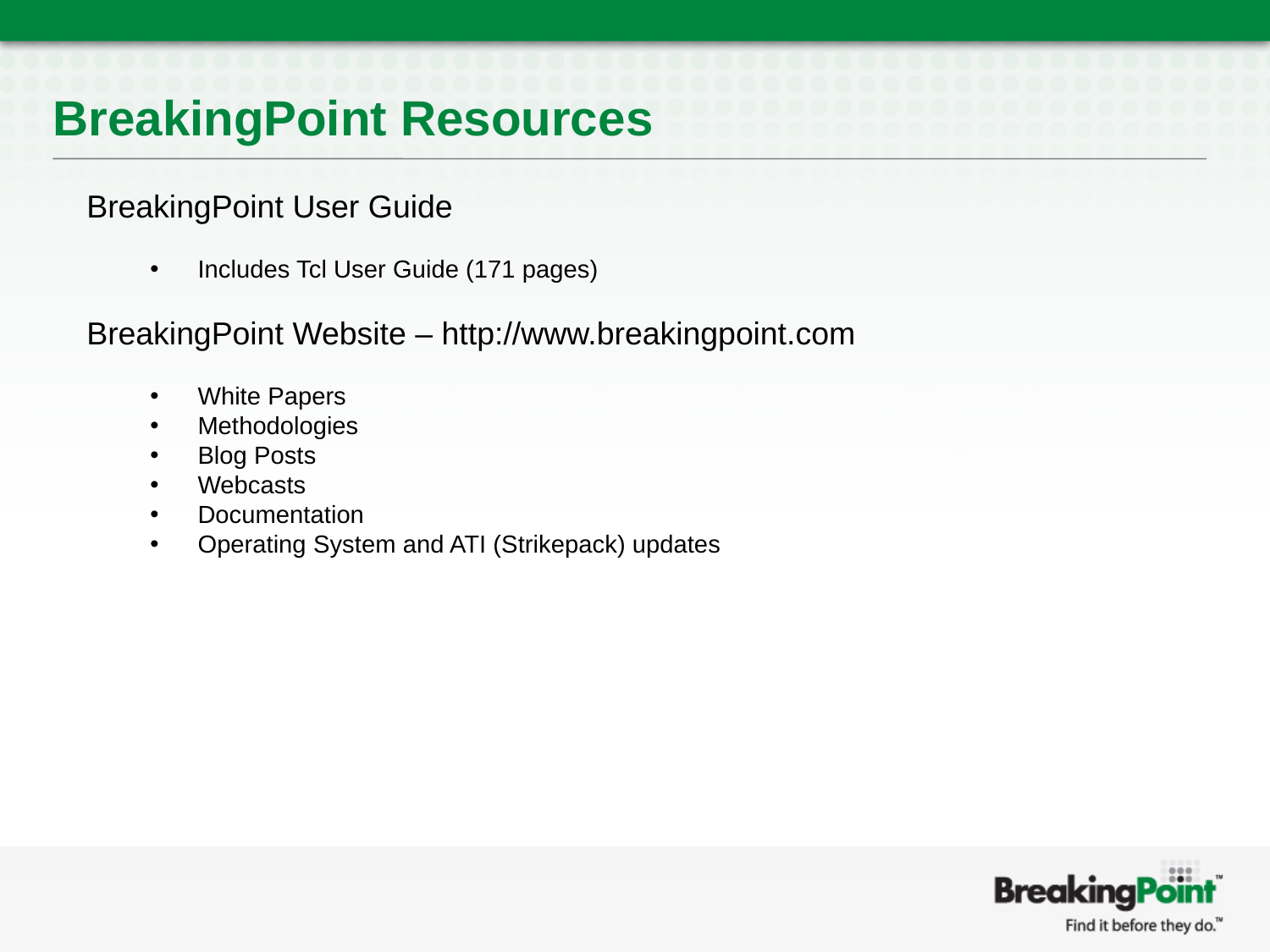

# BreakingPoint Resources
BreakingPoint User Guide

Includes Tcl User Guide (171 pages)

BreakingPoint Website – http://www.breakingpoint.com

White Papers
Methodologies
Blog Posts
Webcasts
Documentation
Operating System and ATI (Strikepack) updates